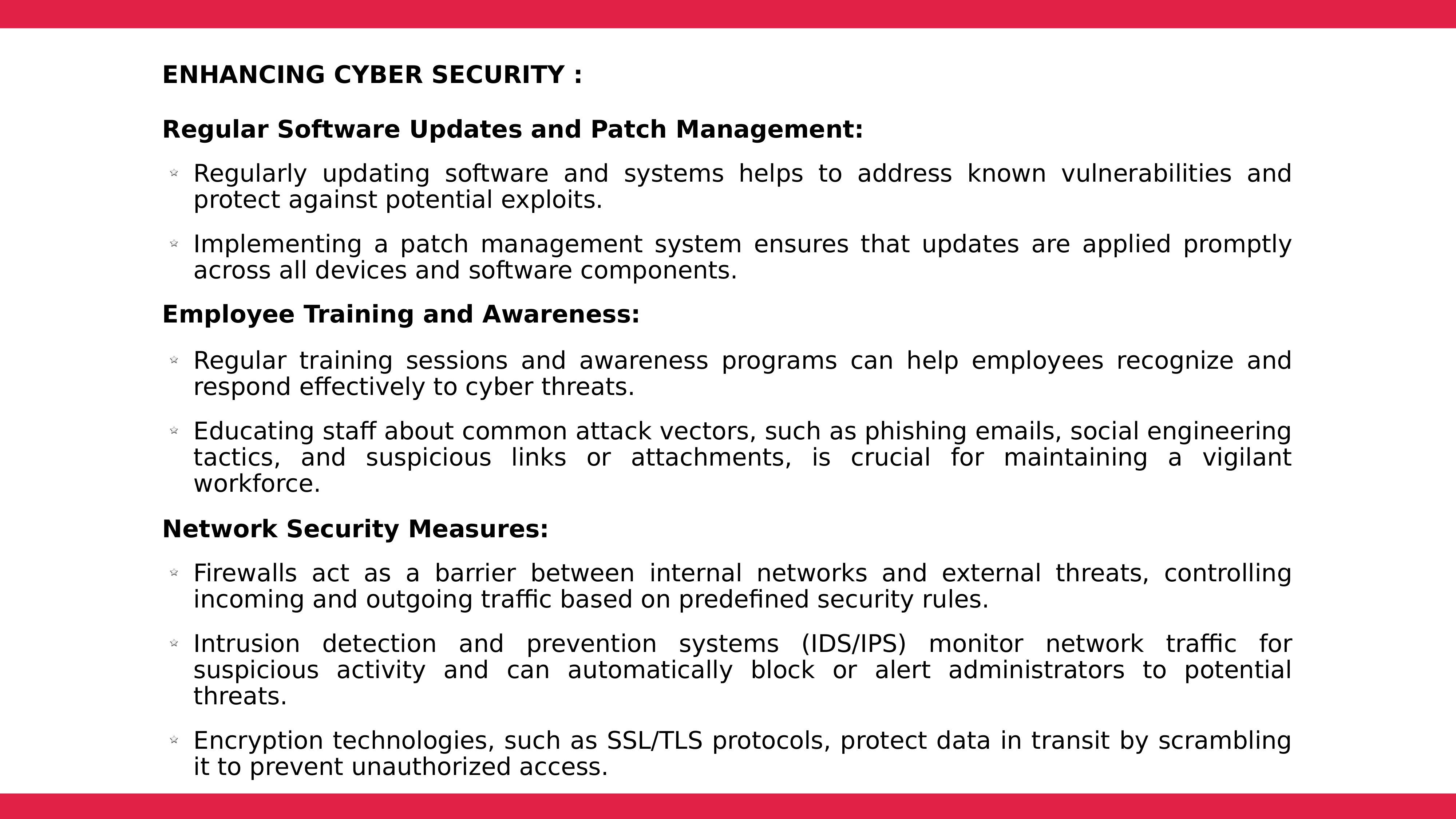

Enhancing Cyber Security :
Regular Software Updates and Patch Management:
Regularly updating software and systems helps to address known vulnerabilities and protect against potential exploits.
Implementing a patch management system ensures that updates are applied promptly across all devices and software components.
Employee Training and Awareness:
Regular training sessions and awareness programs can help employees recognize and respond effectively to cyber threats.
Educating staff about common attack vectors, such as phishing emails, social engineering tactics, and suspicious links or attachments, is crucial for maintaining a vigilant workforce.
Network Security Measures:
Firewalls act as a barrier between internal networks and external threats, controlling incoming and outgoing traffic based on predefined security rules.
Intrusion detection and prevention systems (IDS/IPS) monitor network traffic for suspicious activity and can automatically block or alert administrators to potential threats.
Encryption technologies, such as SSL/TLS protocols, protect data in transit by scrambling it to prevent unauthorized access.
7